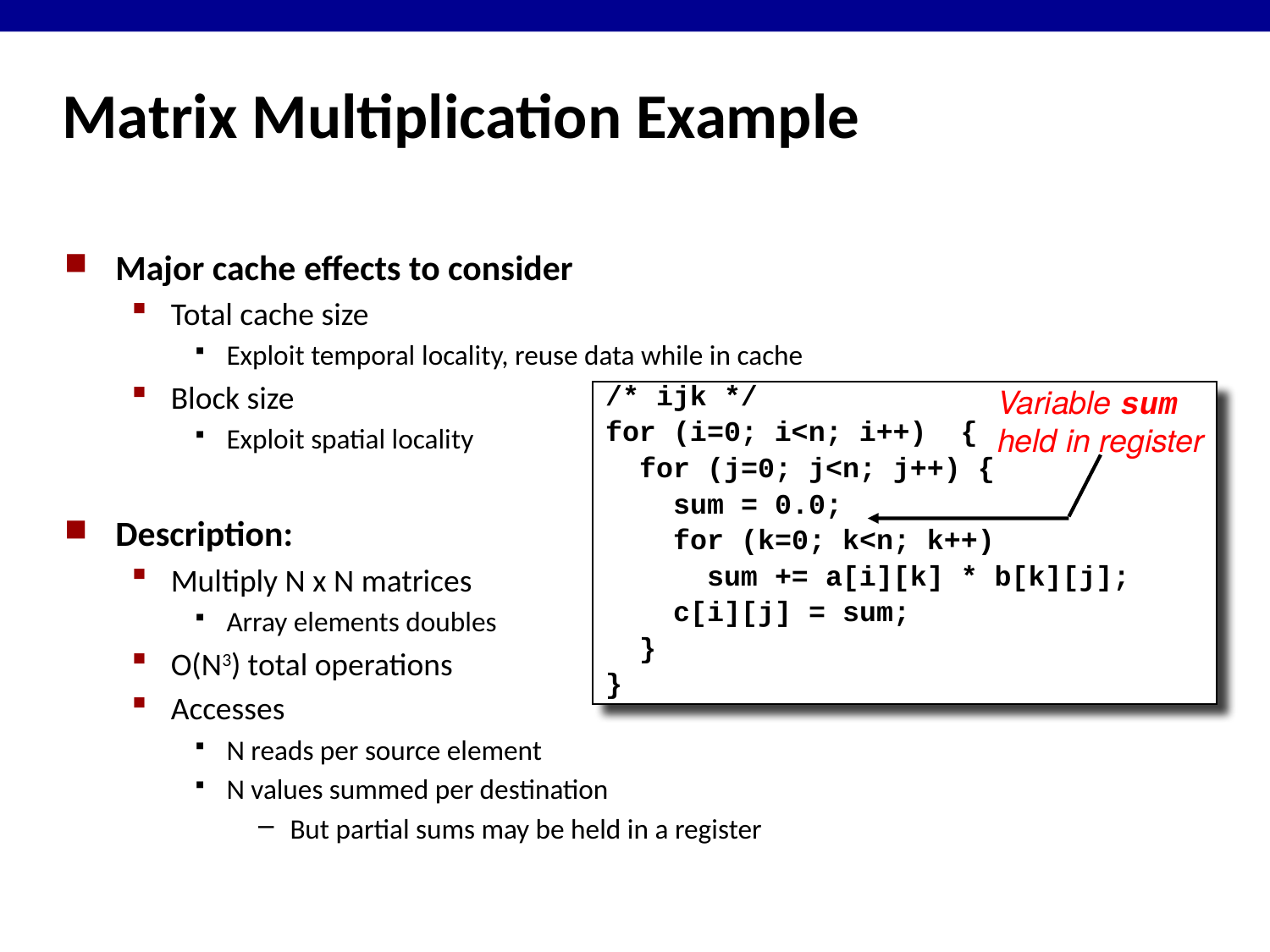

# Matrix Multiplication Example

Major cache effects to consider
Total cache size
Exploit temporal locality, reuse data while in cache
Block size
Exploit spatial locality

Description:
Multiply N x N matrices
Array elements doubles
O(N3) total operations
Accesses
N reads per source element
N values summed per destination
But partial sums may be held in a register
Variable sum
held in register
/* ijk */
for (i=0; i<n; i++)  {
  for (j=0; j<n; j++) {
    sum = 0.0;
    for (k=0; k<n; k++)
      sum += a[i][k] * b[k][j];
    c[i][j] = sum;
  }
}